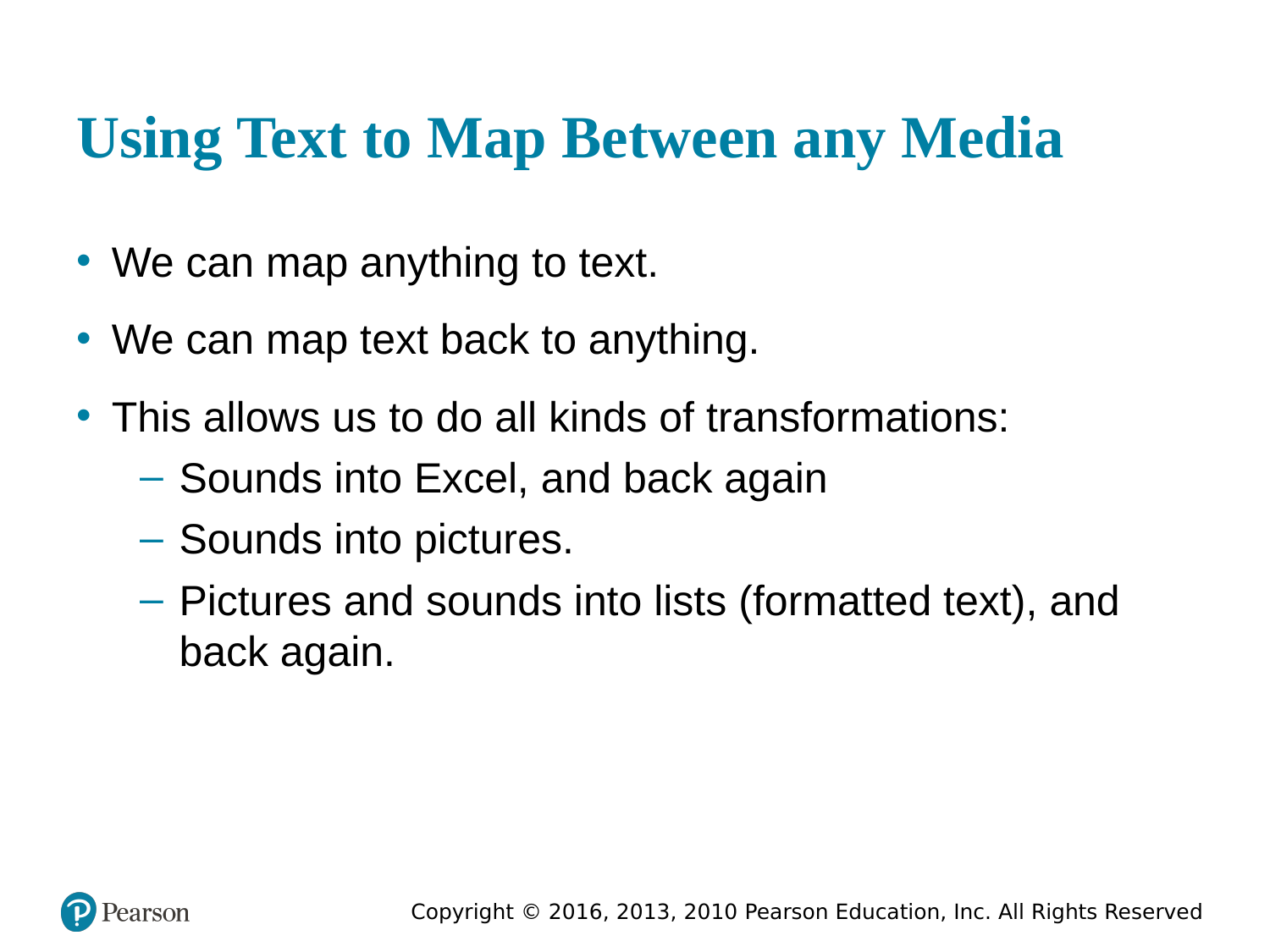

# Using Text to Map Between any Media
We can map anything to text.
We can map text back to anything.
This allows us to do all kinds of transformations:
Sounds into Excel, and back again
Sounds into pictures.
Pictures and sounds into lists (formatted text), and back again.